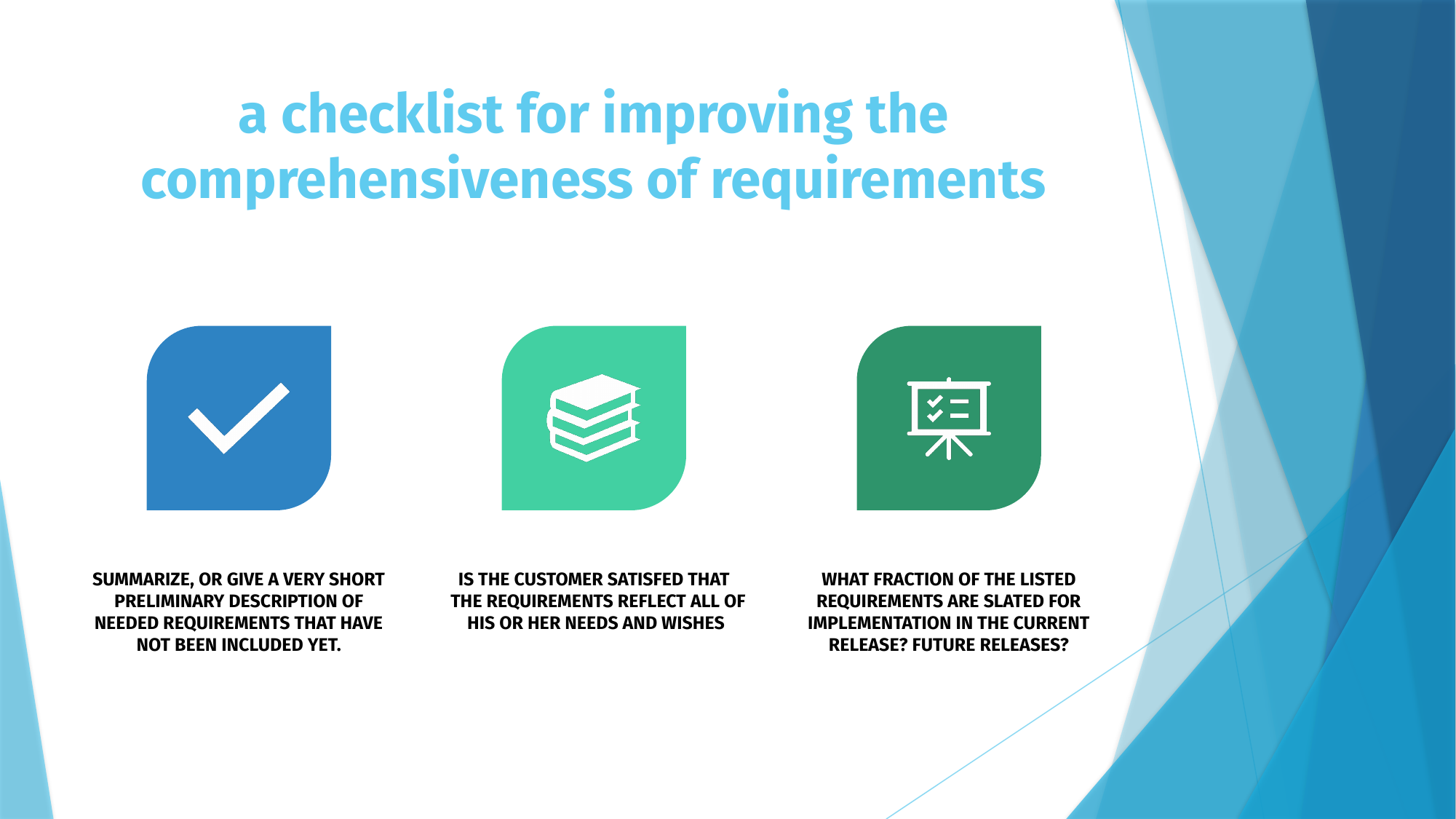

# a checklist for improving the comprehensiveness of requirements
Summarize, or give a very short preliminary description of needed requirements that have not been included yet.
Is the customer satisfed that the requirements reﬂect all of his or her needs and wishes?
What fraction of the listed requirements are slated for implementation in the current release? Future releases?